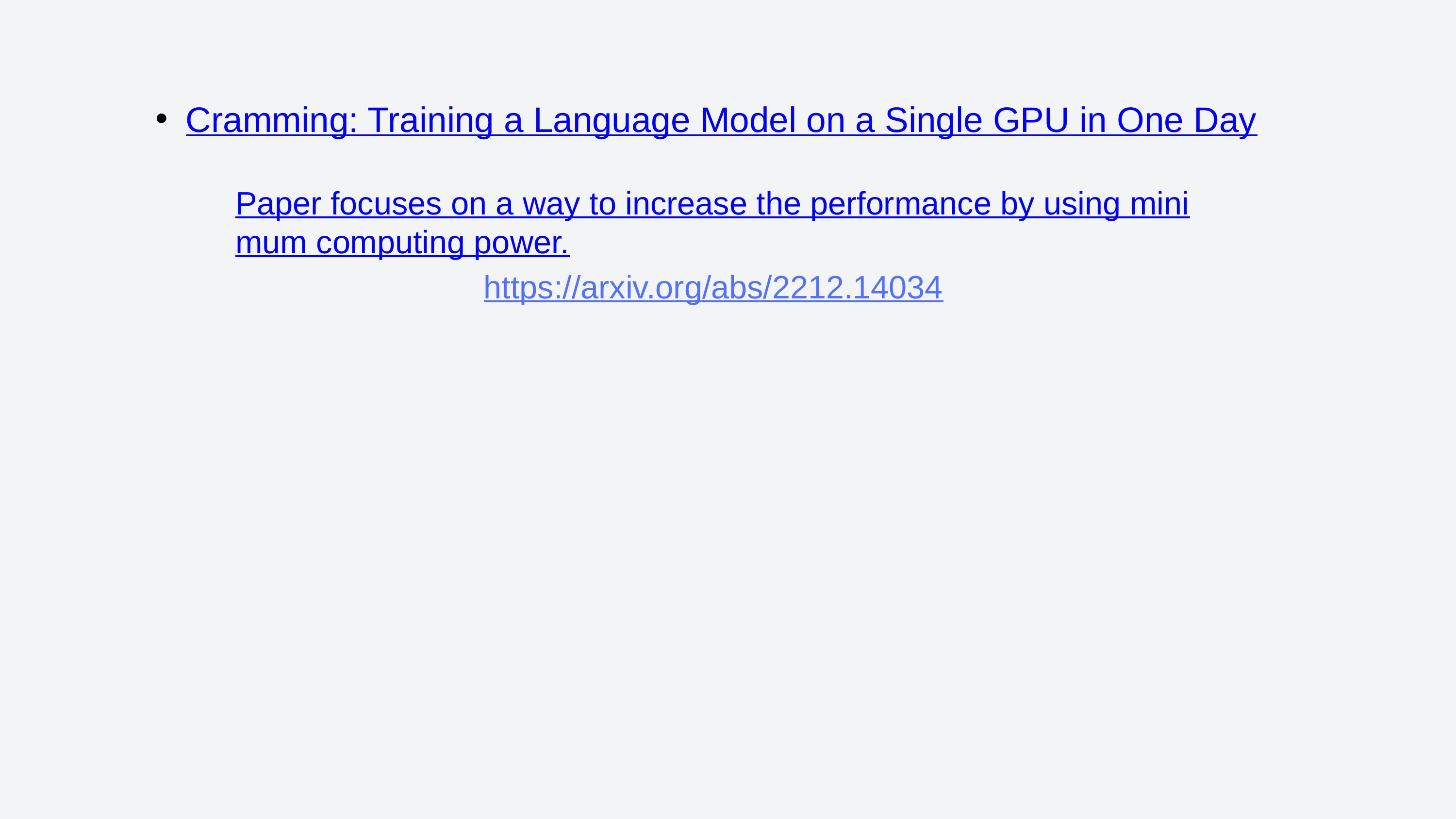

Cramming: Training a Language Model on a Single GPU in One Day
Paper focuses on a way to increase the performance by using minimum computing power.
https://arxiv.org/abs/2212.14034